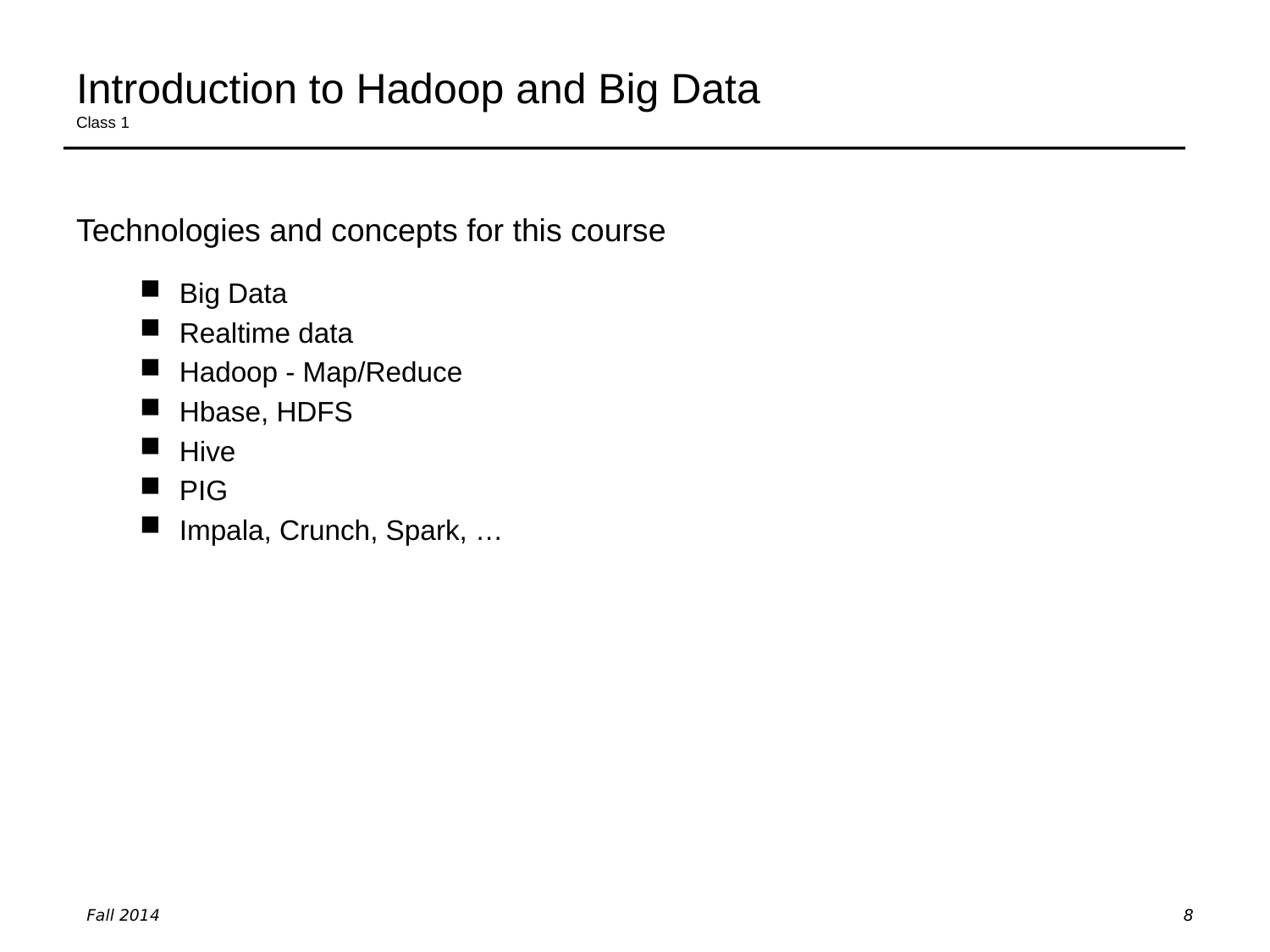

# Introduction to Hadoop and Big Data Class 1

Technologies and concepts for this course

Big Data
Realtime data
Hadoop - Map/Reduce
Hbase, HDFS
Hive
PIG
Impala, Crunch, Spark, …

8